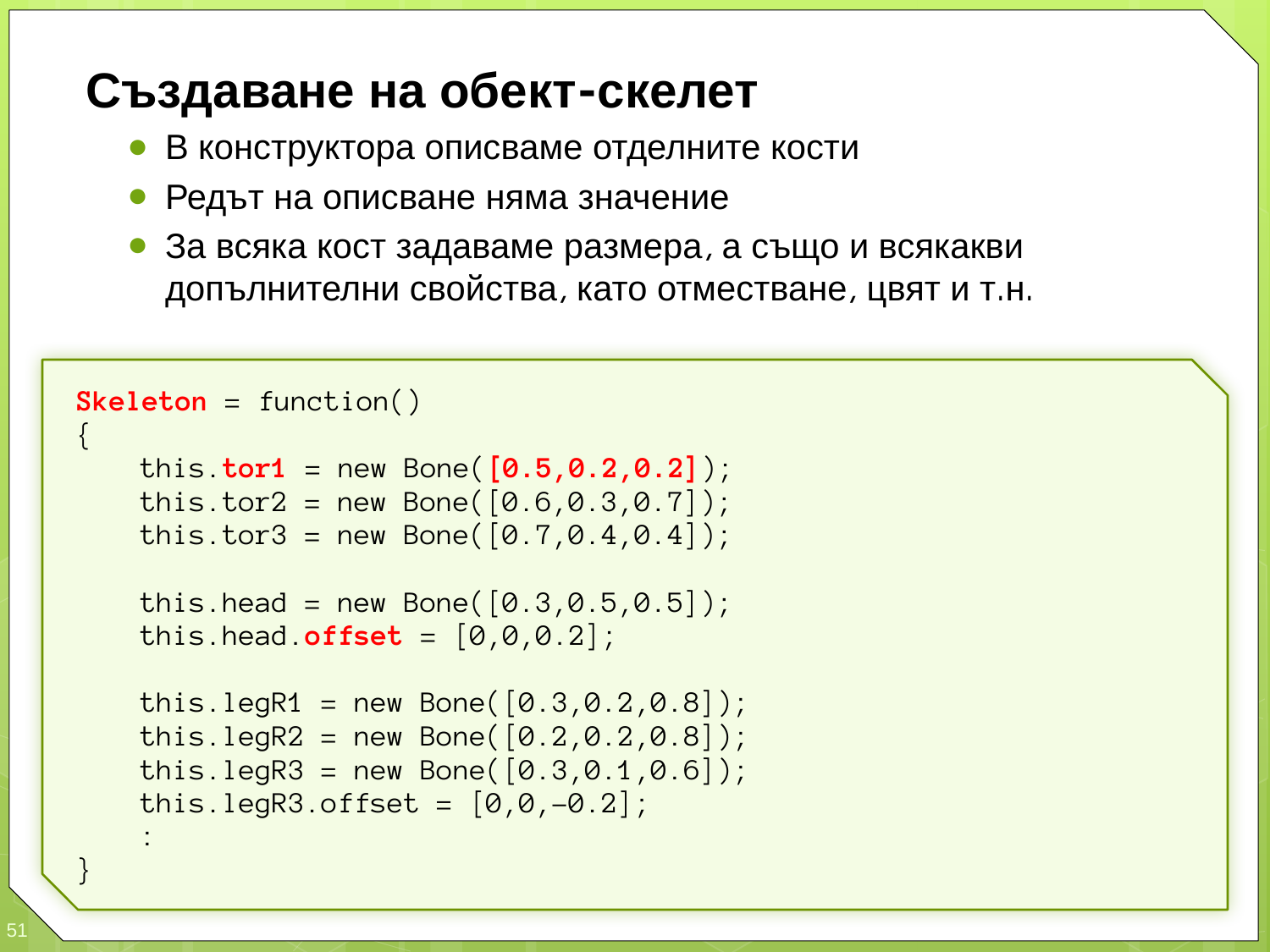

Създаване на обект-скелет
В конструктора описваме отделните кости
Редът на описване няма значение
За всяка кост задаваме размера, а също и всякакви допълнителни свойства, като отместване, цвят и т.н.

Skeleton = function()
{
	this.tor1 = new Bone([0.5,0.2,0.2]);
	this.tor2 = new Bone([0.6,0.3,0.7]);
	this.tor3 = new Bone([0.7,0.4,0.4]);

	this.head = new Bone([0.3,0.5,0.5]);
	this.head.offset = [0,0,0.2];

	this.legR1 = new Bone([0.3,0.2,0.8]);
	this.legR2 = new Bone([0.2,0.2,0.8]);
	this.legR3 = new Bone([0.3,0.1,0.6]);
	this.legR3.offset = [0,0,-0.2];
	:
}